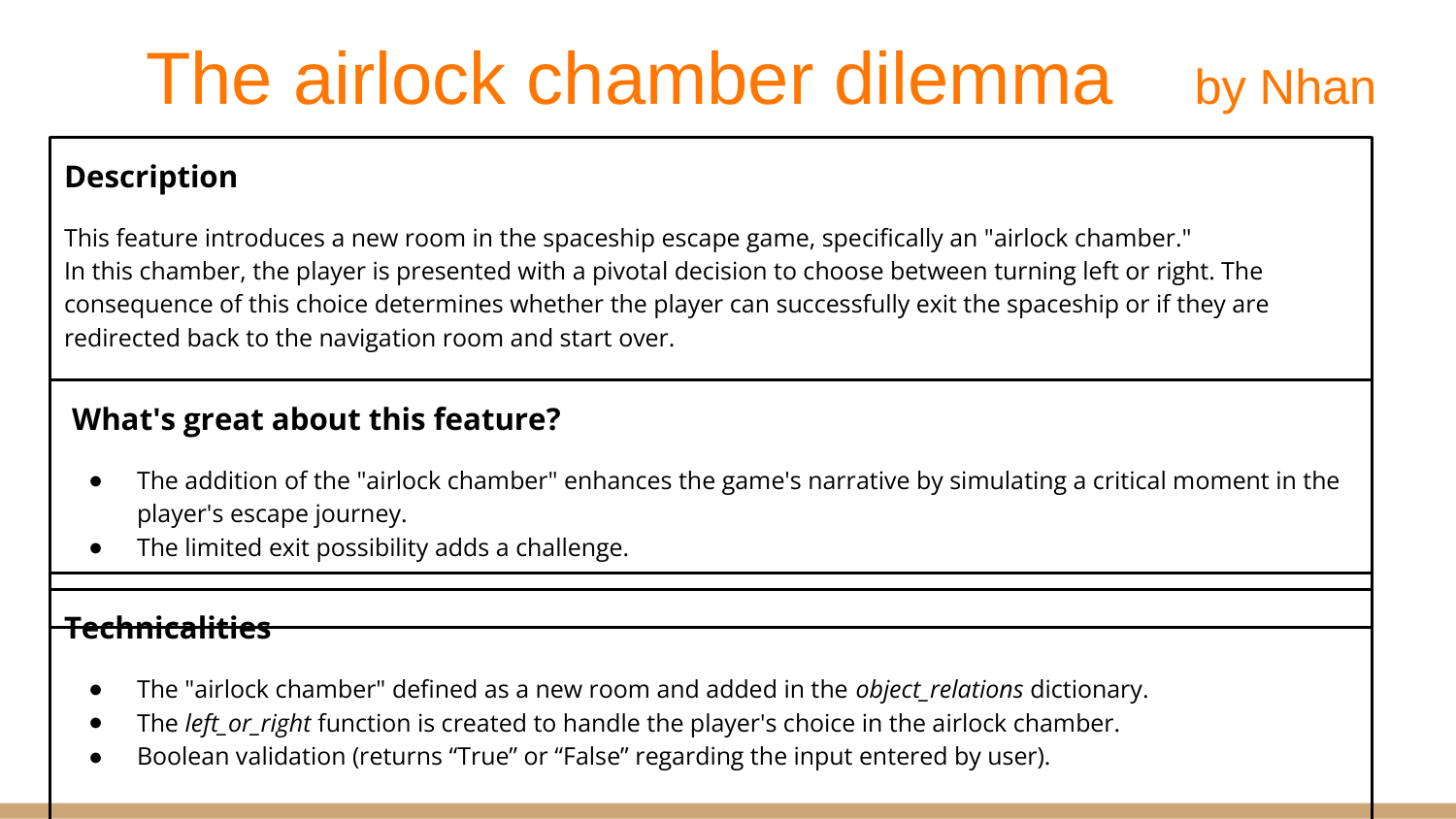

# The airlock chamber dilemma    by Nhan
Description
This feature introduces a new room in the spaceship escape game, specifically an "airlock chamber."
In this chamber, the player is presented with a pivotal decision to choose between turning left or right. The consequence of this choice determines whether the player can successfully exit the spaceship or if they are redirected back to the navigation room and start over.

 What's great about this feature?
The addition of the "airlock chamber" enhances the game's narrative by simulating a critical moment in the player's escape journey.
The limited exit possibility adds a challenge.
Technicalities
The "airlock chamber" defined as a new room and added in the object_relations dictionary.
The left_or_right function is created to handle the player's choice in the airlock chamber.
Boolean validation (returns “True” or “False” regarding the input entered by user).